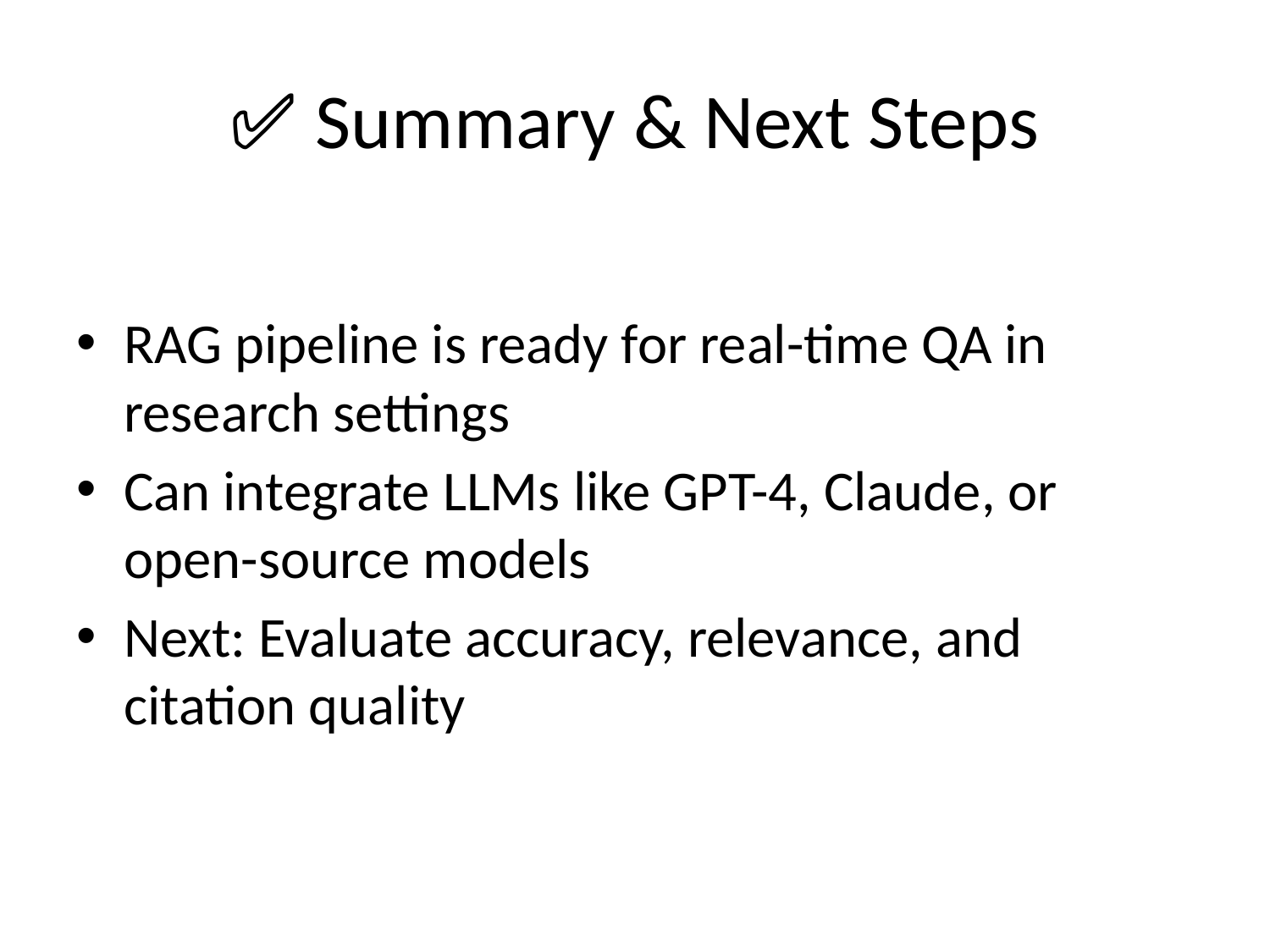

# ✅ Summary & Next Steps

RAG pipeline is ready for real-time QA in research settings
Can integrate LLMs like GPT-4, Claude, or open-source models
Next: Evaluate accuracy, relevance, and citation quality